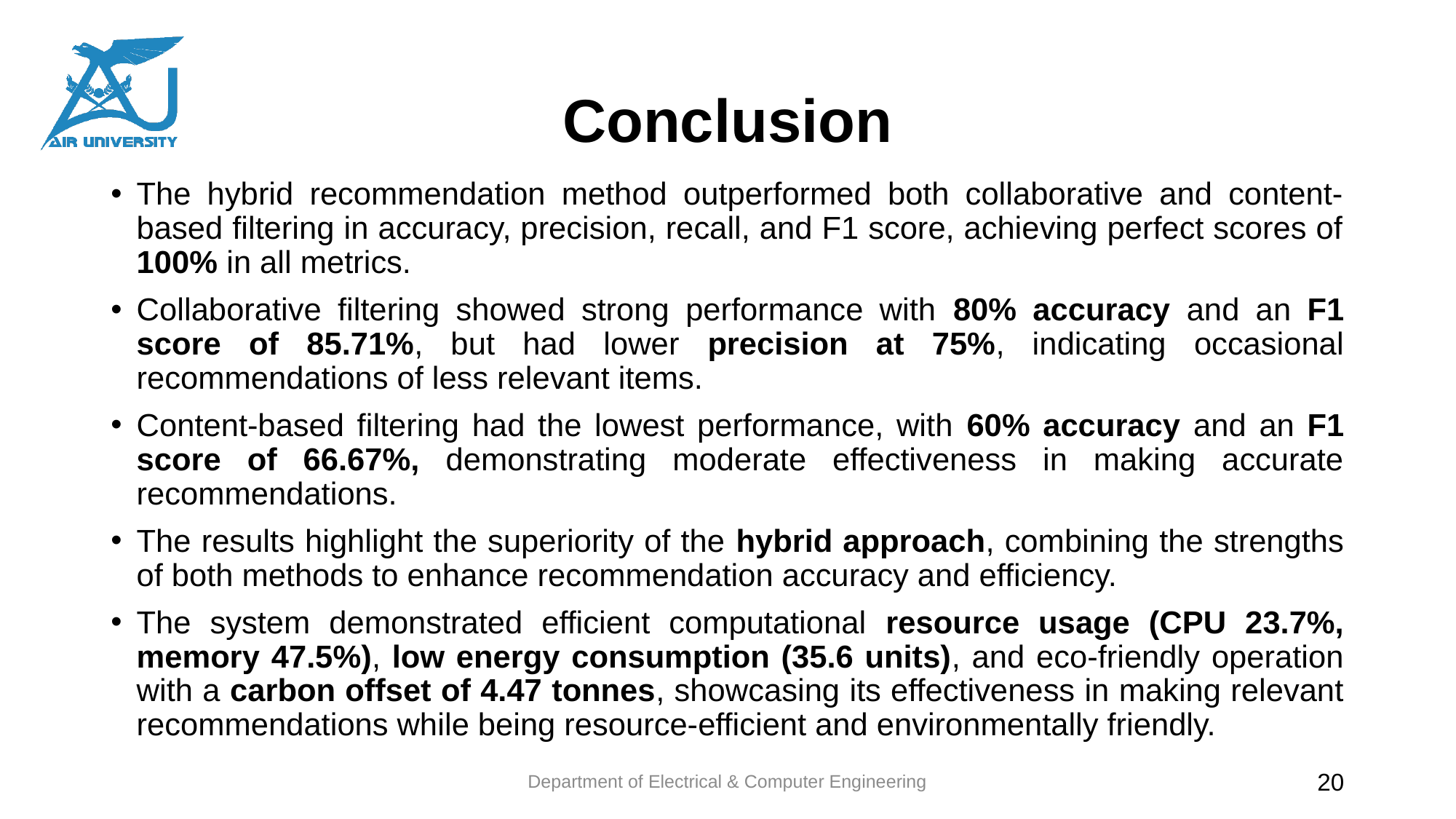

# Conclusion
The hybrid recommendation method outperformed both collaborative and content-based filtering in accuracy, precision, recall, and F1 score, achieving perfect scores of 100% in all metrics.
Collaborative filtering showed strong performance with 80% accuracy and an F1 score of 85.71%, but had lower precision at 75%, indicating occasional recommendations of less relevant items.
Content-based filtering had the lowest performance, with 60% accuracy and an F1 score of 66.67%, demonstrating moderate effectiveness in making accurate recommendations.
The results highlight the superiority of the hybrid approach, combining the strengths of both methods to enhance recommendation accuracy and efficiency.
The system demonstrated efficient computational resource usage (CPU 23.7%, memory 47.5%), low energy consumption (35.6 units), and eco-friendly operation with a carbon offset of 4.47 tonnes, showcasing its effectiveness in making relevant recommendations while being resource-efficient and environmentally friendly.
Department of Electrical & Computer Engineering
20